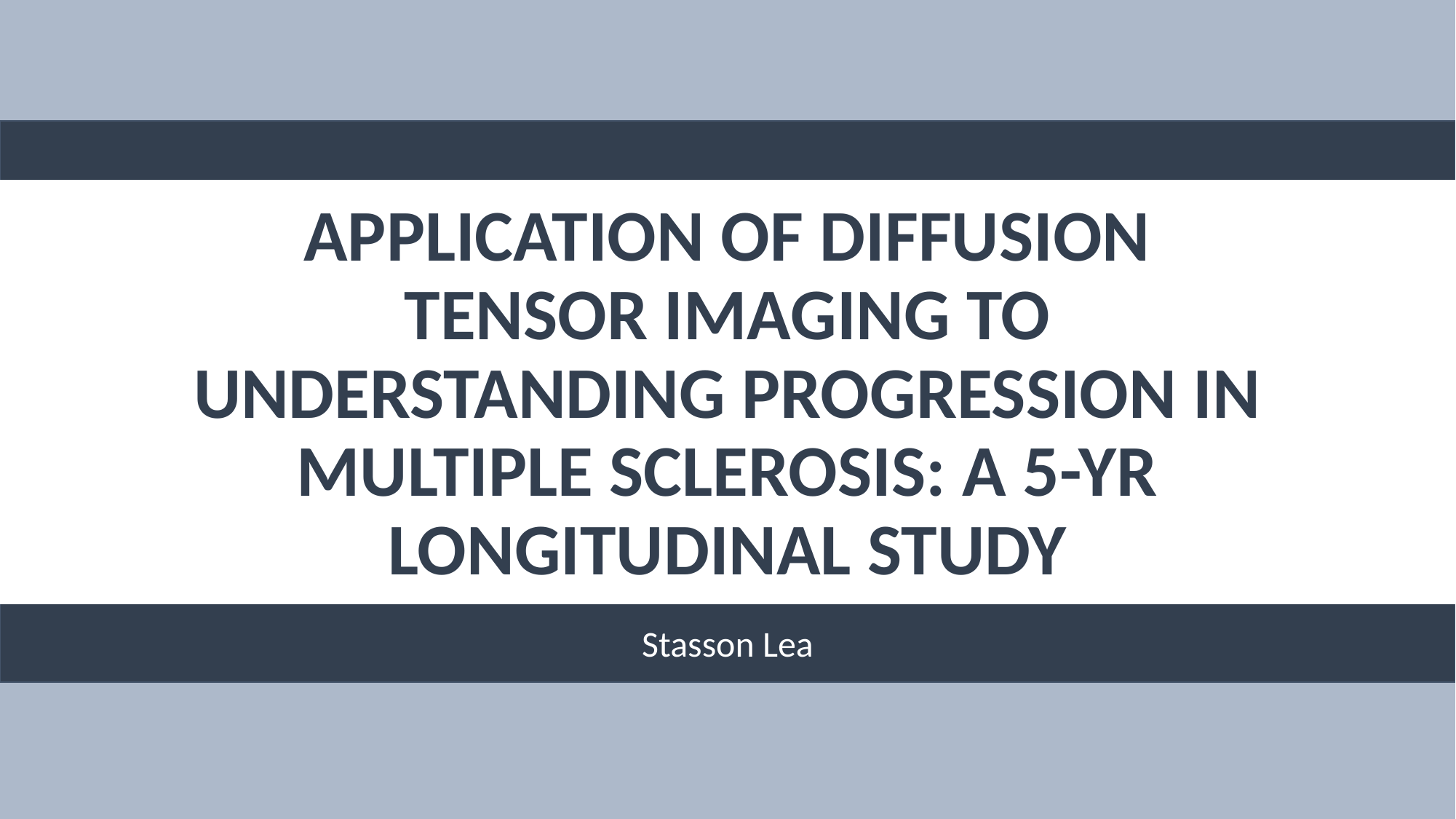

# APPLICATION OF DIFFUSION TENSOR IMAGING TO UNDERSTANDING PROGRESSION IN MULTIPLE SCLEROSIS: A 5-YR LONGITUDINAL STUDY

Stasson Lea